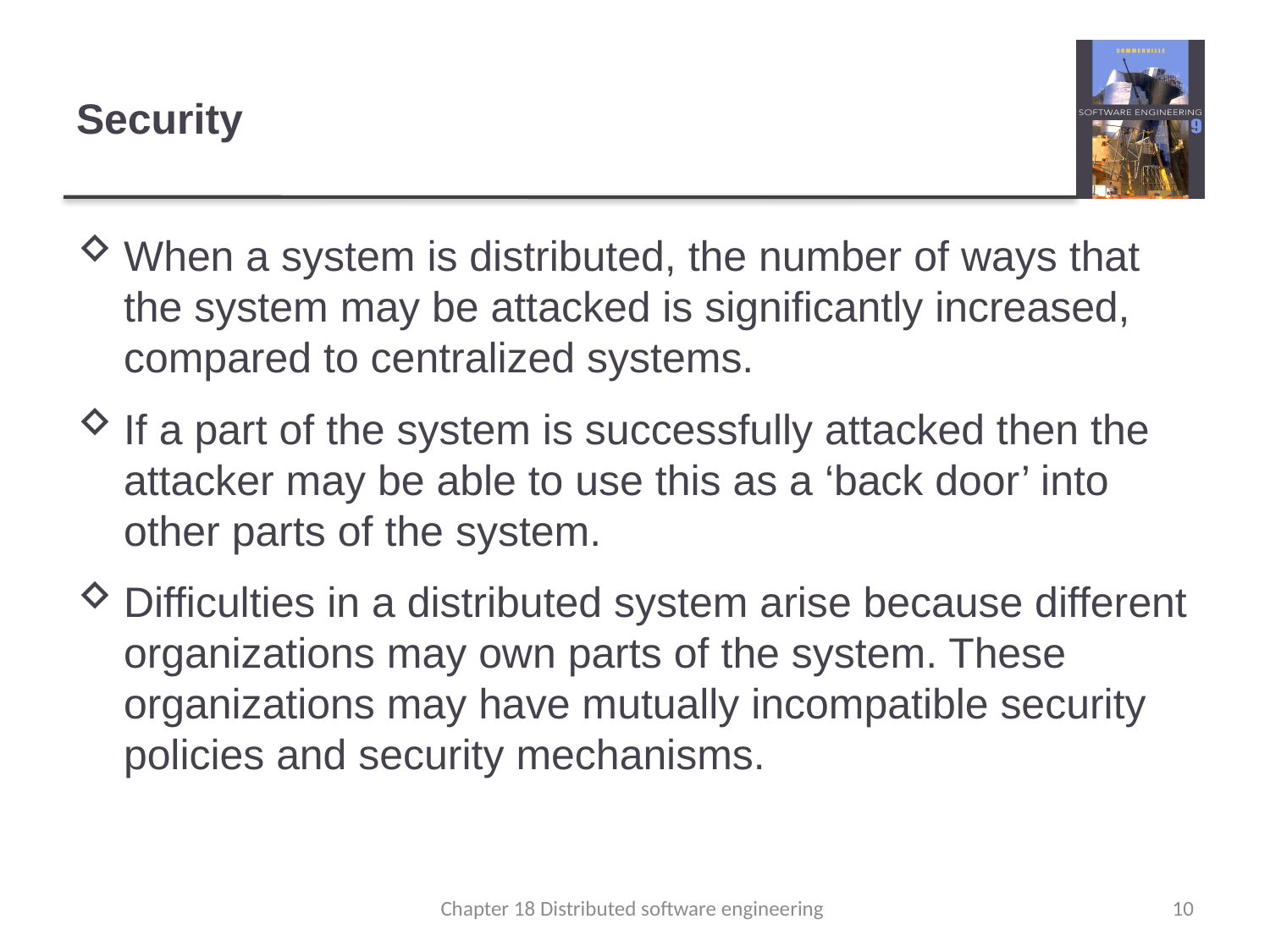

# Security
When a system is distributed, the number of ways that the system may be attacked is significantly increased, compared to centralized systems.
If a part of the system is successfully attacked then the attacker may be able to use this as a ‘back door’ into other parts of the system.
Difficulties in a distributed system arise because different organizations may own parts of the system. These organizations may have mutually incompatible security policies and security mechanisms.
Chapter 18 Distributed software engineering
10